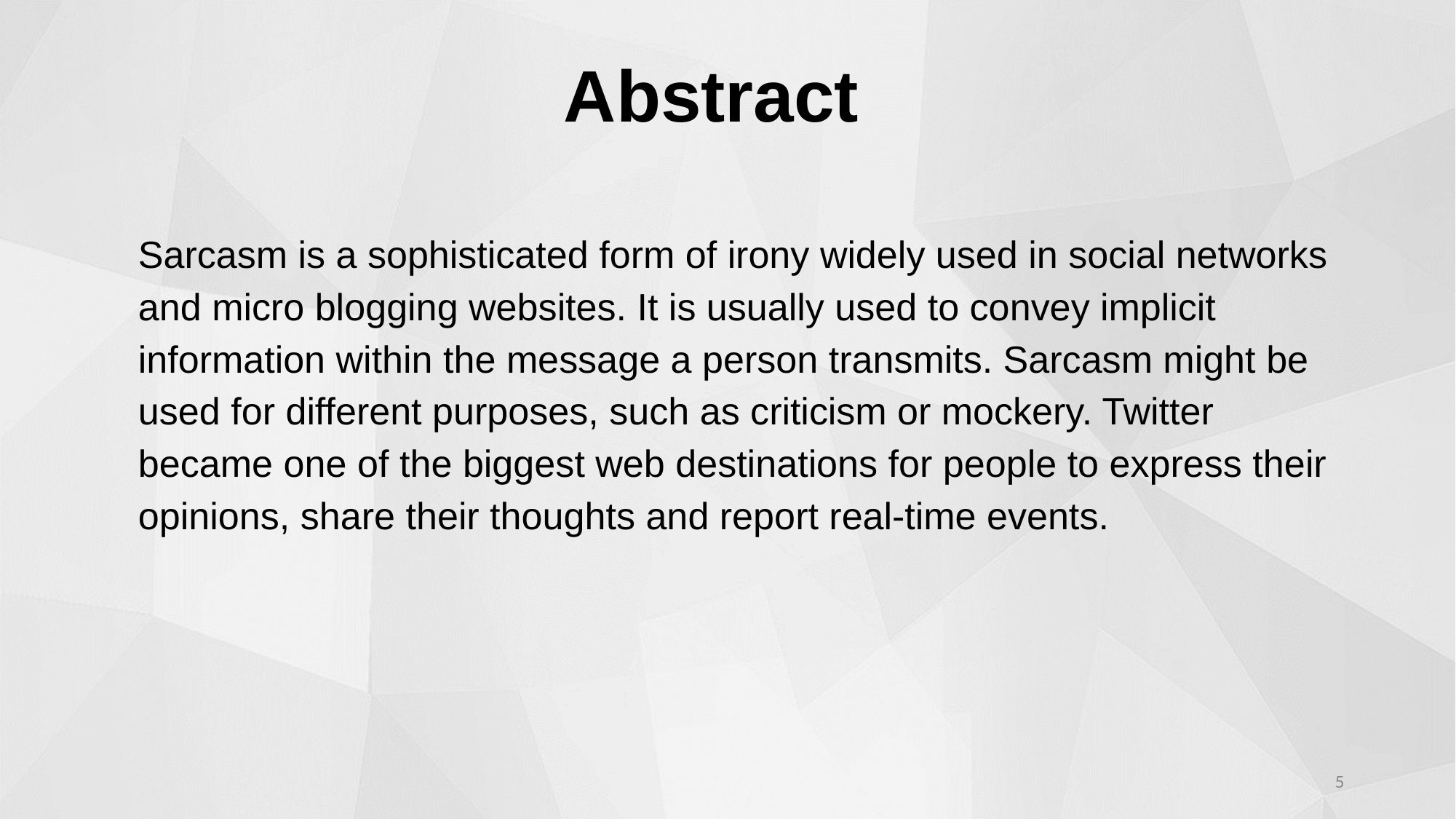

# Abstract

Sarcasm is a sophisticated form of irony widely used in social networks and micro blogging websites. It is usually used to convey implicit information within the message a person transmits. Sarcasm might be used for different purposes, such as criticism or mockery. Twitter became one of the biggest web destinations for people to express their opinions, share their thoughts and report real-time events.

5